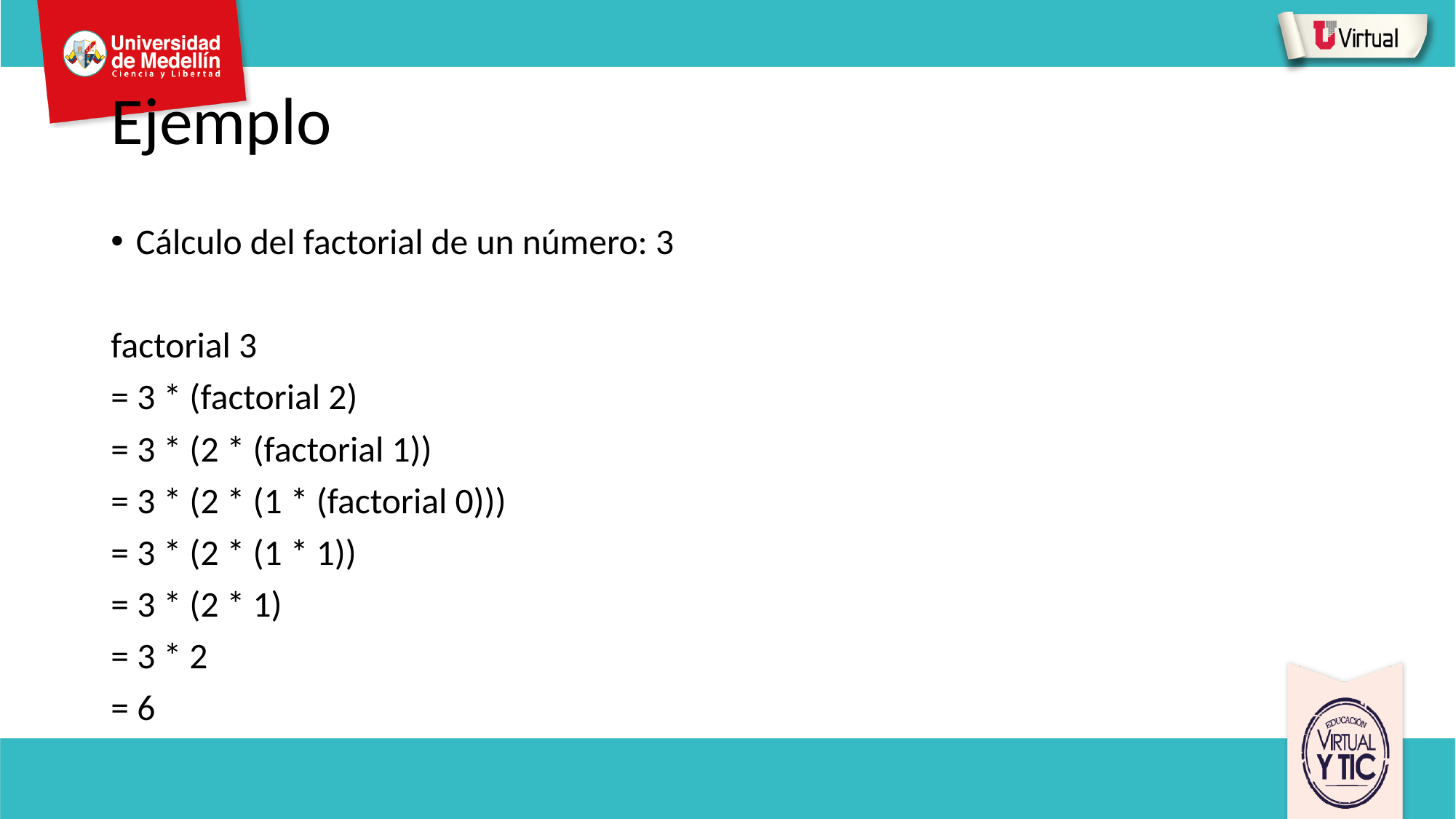

# Ejemplo
Cálculo del factorial de un número: 3

factorial 3
= 3 * (factorial 2)
= 3 * (2 * (factorial 1))
= 3 * (2 * (1 * (factorial 0)))
= 3 * (2 * (1 * 1))
= 3 * (2 * 1)
= 3 * 2
= 6